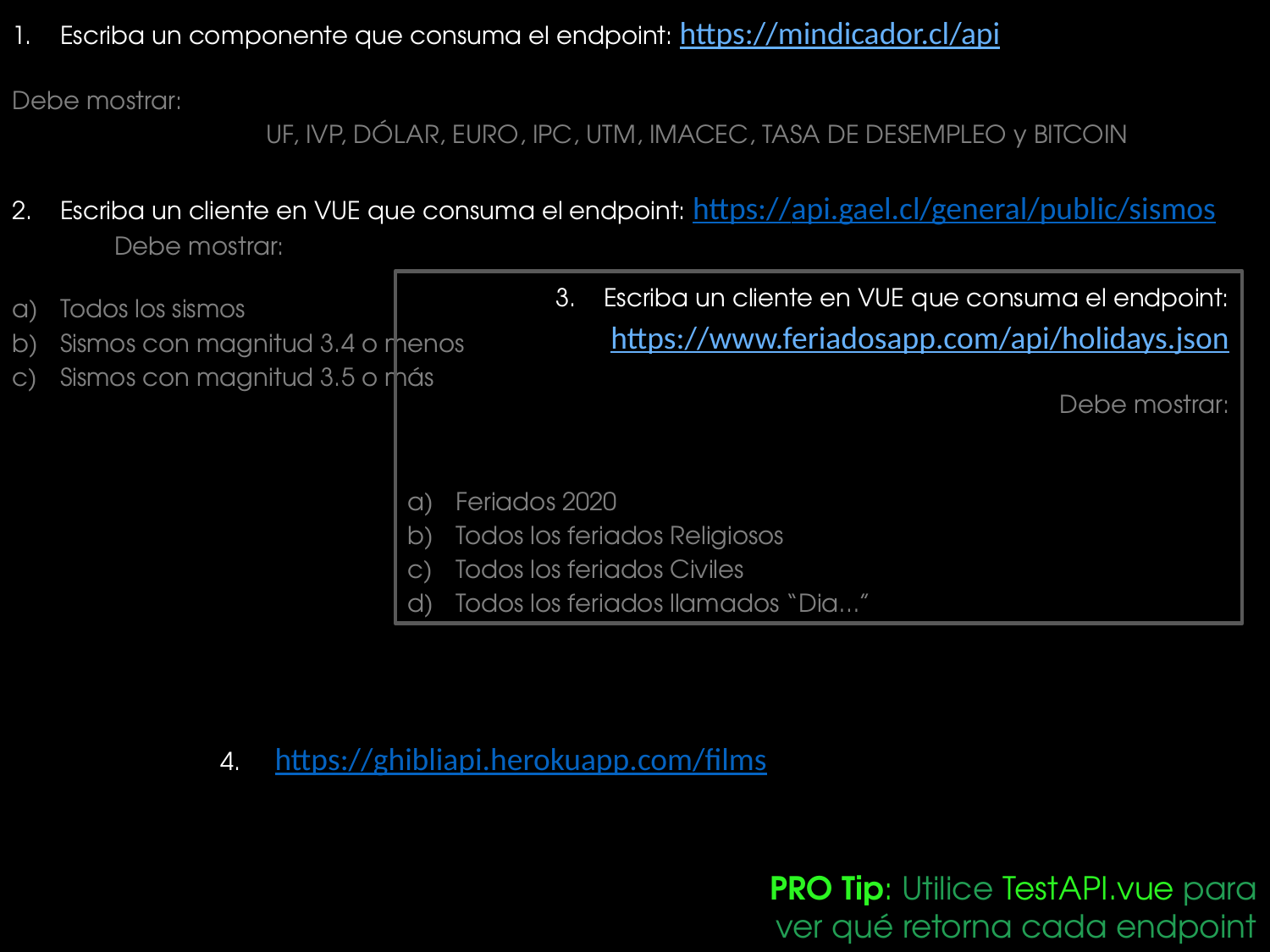

Escriba un componente que consuma el endpoint: https://mindicador.cl/api

Debe mostrar:
		UF, IVP, DÓLAR, EURO, IPC, UTM, IMACEC, TASA DE DESEMPLEO y BITCOIN

Escriba un cliente en VUE que consuma el endpoint: https://api.gael.cl/general/public/sismos
 Debe mostrar:

Todos los sismos
Sismos con magnitud 3.4 o menos
Sismos con magnitud 3.5 o más
Escriba un cliente en VUE que consuma el endpoint:
https://www.feriadosapp.com/api/holidays.json

Debe mostrar:

Feriados 2020
Todos los feriados Religiosos
Todos los feriados Civiles
Todos los feriados llamados “Dia…”
 https://ghibliapi.herokuapp.com/films
PRO Tip: Utilice TestAPI.vue para ver qué retorna cada endpoint